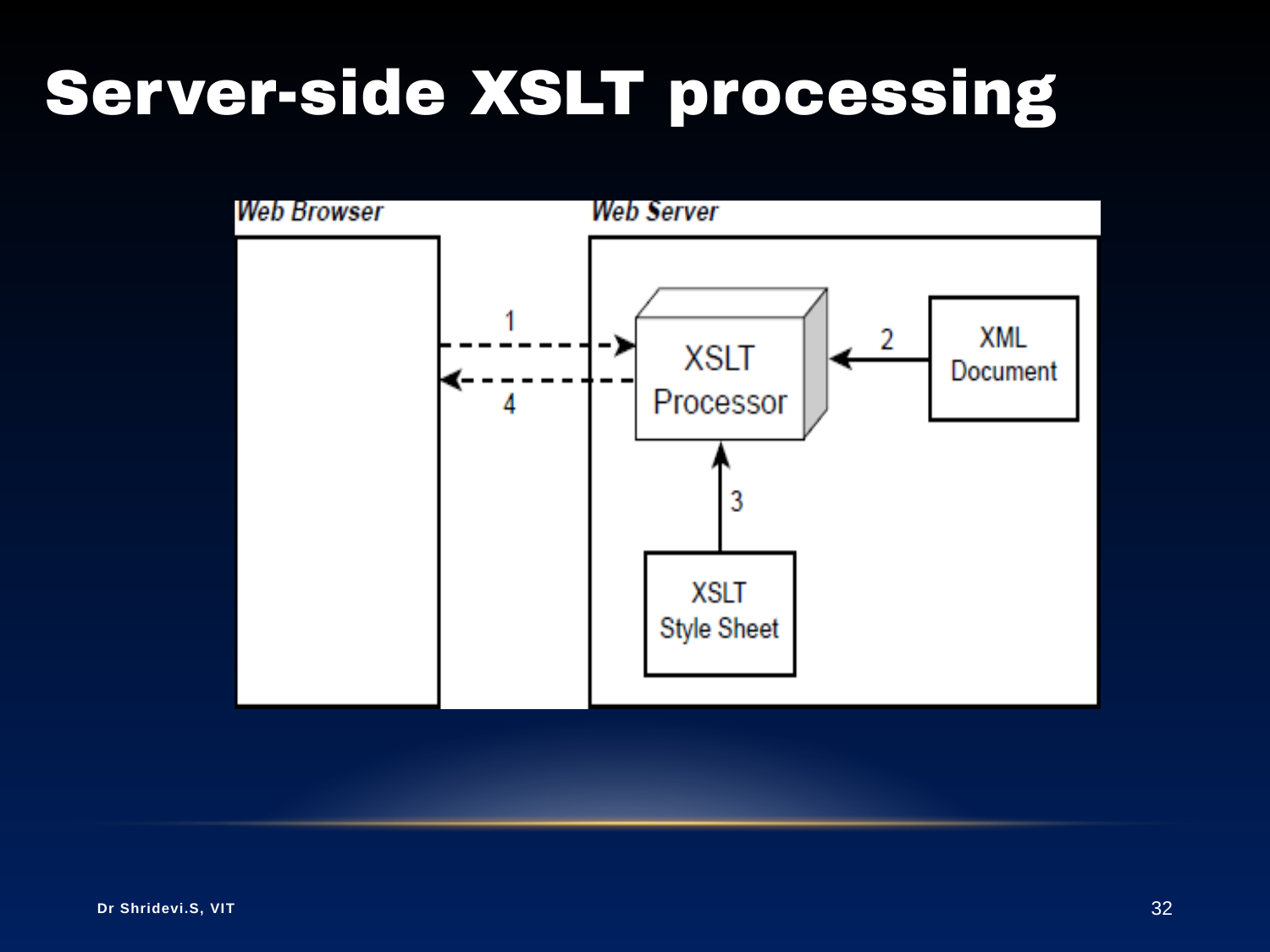

# Server-side XSLT processing

Dr Shridevi.S, VIT
32